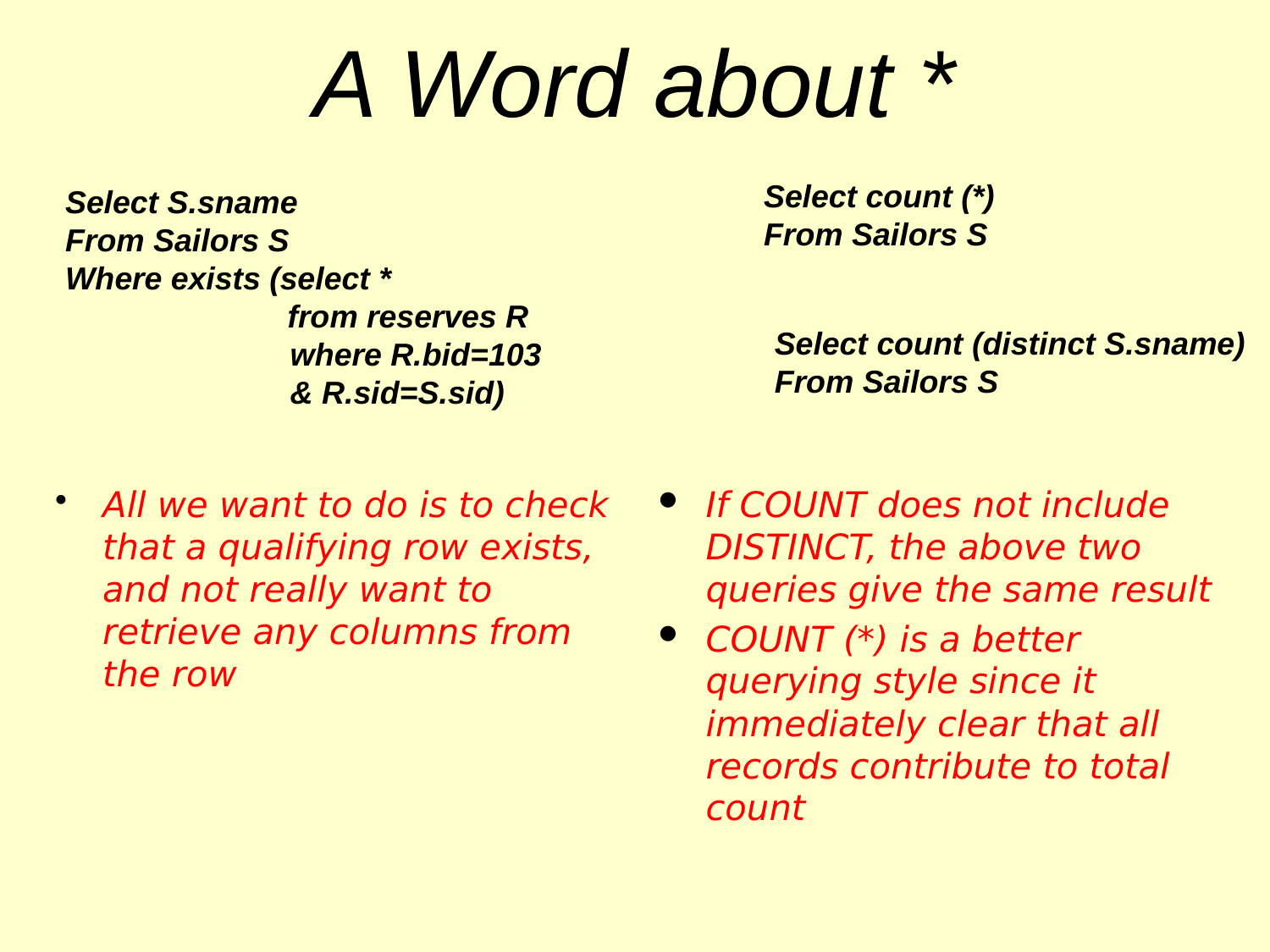

# A Word about *
Select S.sname
From Sailors S
Where exists (select *
                         from reserves R
	           where R.bid=103
	           & R.sid=S.sid)
Select count (*)
From Sailors S
Select count (distinct S.sname)
From Sailors S
All we want to do is to check that a qualifying row exists, and not really want to retrieve any columns from the row
If COUNT does not include DISTINCT, the above two queries give the same result
COUNT (*) is a better querying style since it immediately clear that all records contribute to total count